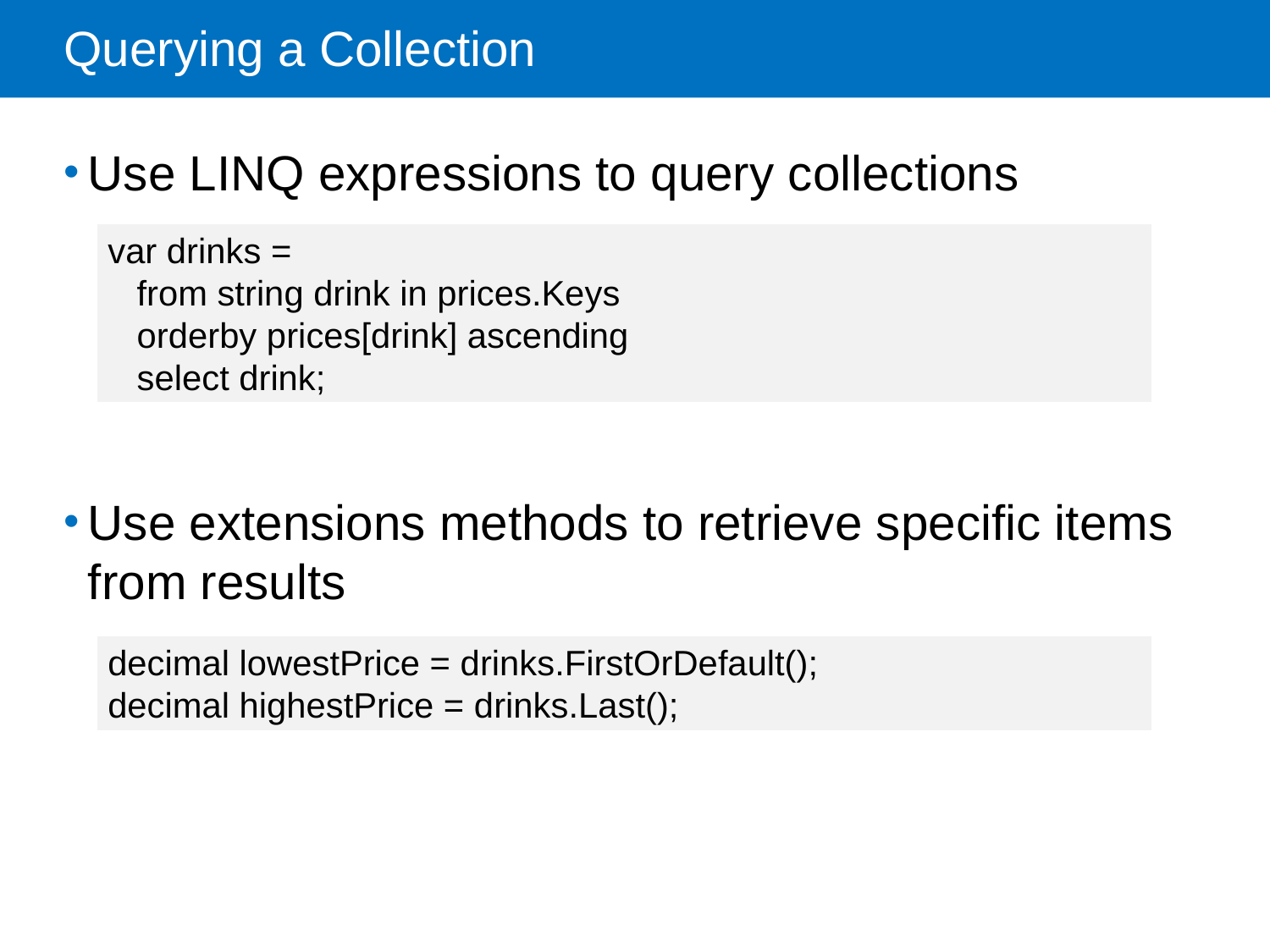

# Querying a Collection
Use LINQ expressions to query collections

Use extensions methods to retrieve specific items from results

var drinks =
   from string drink in prices.Keys
   orderby prices[drink] ascending
   select drink;
decimal lowestPrice = drinks.FirstOrDefault();
decimal highestPrice = drinks.Last();